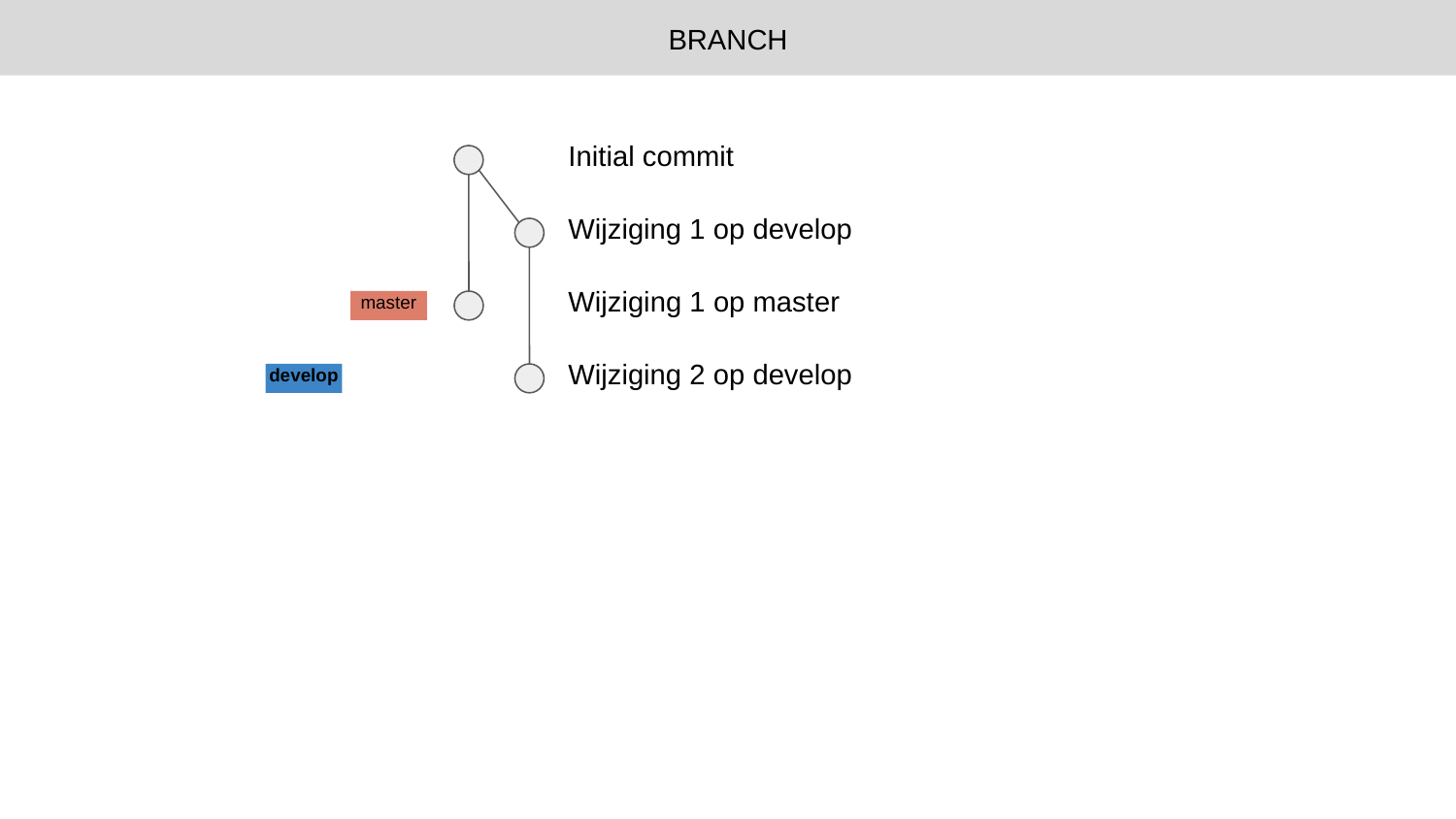

BRANCH

Initial commit

Wijziging 1 op develop

Wijziging 1 op master
master

Wijziging 2 op develop
develop